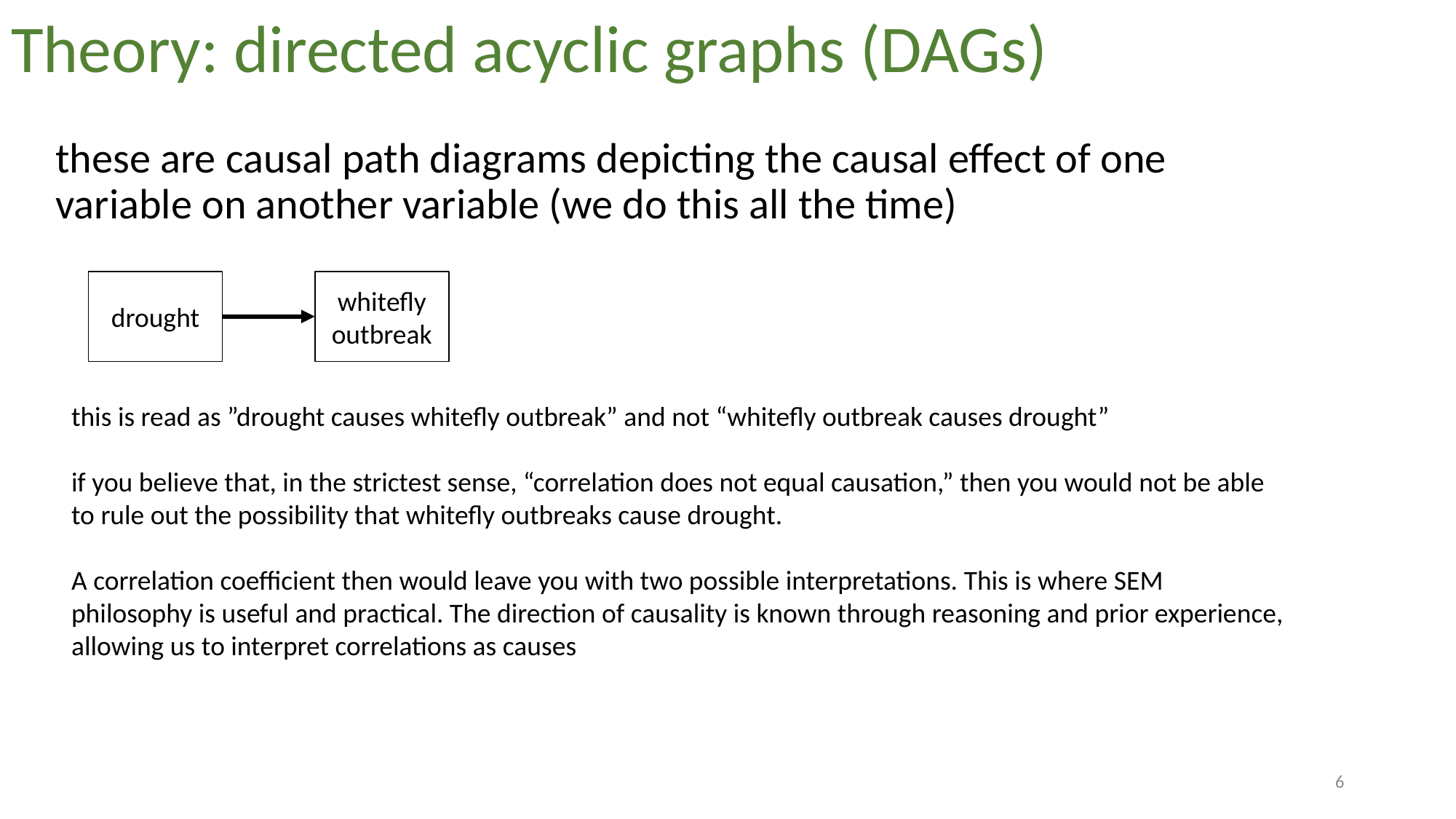

# Theory: directed acyclic graphs (DAGs)
these are causal path diagrams depicting the causal effect of one variable on another variable (we do this all the time)
drought
whitefly outbreak
this is read as ”drought causes whitefly outbreak” and not “whitefly outbreak causes drought”

if you believe that, in the strictest sense, “correlation does not equal causation,” then you would not be able to rule out the possibility that whitefly outbreaks cause drought.

A correlation coefficient then would leave you with two possible interpretations. This is where SEM philosophy is useful and practical. The direction of causality is known through reasoning and prior experience, allowing us to interpret correlations as causes
6